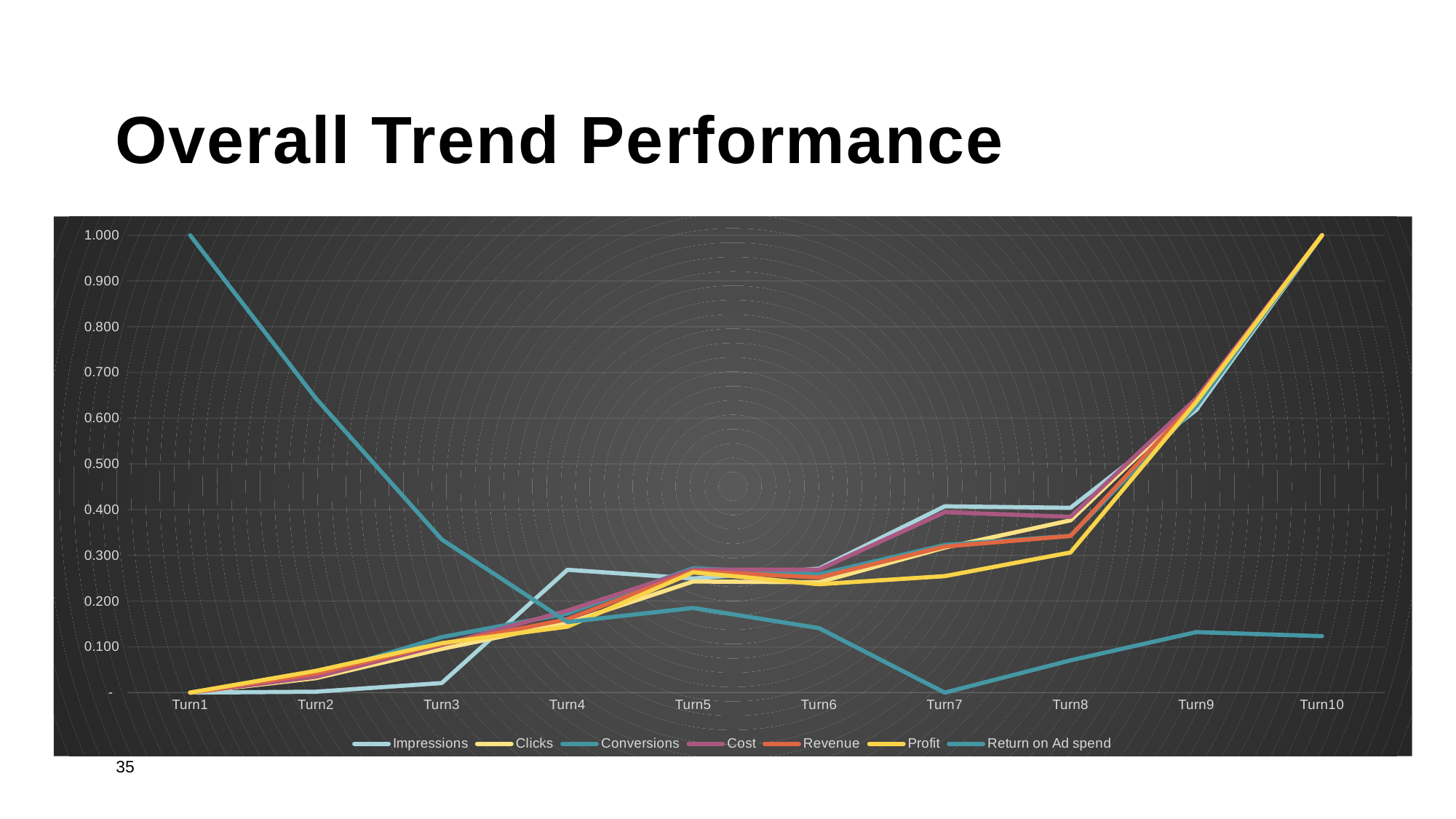

# Overall Trend Performance

### Chart

| Category | Impressions | Clicks | Conversions | Cost | Revenue | Profit | Return on Ad spend |
|---|---|---|---|---|---|---|---|
| Turn1 | 0.0 | 0.0 | 0.0 | 0.0 | 0.0 | 0.0 | 1.0 |
| Turn2 | 0.00195566486596148 | 0.03157692676840388 | 0.03885804916732752 | 0.034662058582580695 | 0.04156070137866417 | 0.04751353662900223 | 0.6431718061674011 |
| Turn3 | 0.020863790441952378 | 0.09553060114534344 | 0.12133227597145123 | 0.10396999351265752 | 0.10614375585597645 | 0.10801949424186776 | 0.3348017621145375 |
| Turn4 | 0.2684486549035124 | 0.1520619381258598 | 0.17287866772402855 | 0.17921276315998594 | 0.16035336634988623 | 0.14407960273438036 | 0.1541850220264317 |
| Turn5 | 0.24942130492074702 | 0.24285759989762293 | 0.2720063441712926 | 0.2686837630053878 | 0.26556016597510373 | 0.26286481573602727 | 0.18502202643171817 |
| Turn6 | 0.27101678708492 | 0.24109799404933294 | 0.25852498017446474 | 0.26871121501133477 | 0.25163967340382815 | 0.23690864910489315 | 0.14096916299559475 |
| Turn7 | 0.4071989427487283 | 0.31695300252743386 | 0.32275971451229185 | 0.39437985196144587 | 0.3193012983536341 | 0.25451605382485354 | 0.0 |
| Turn8 | 0.4038967151272216 | 0.3765236587004511 | 0.34258524980174465 | 0.38413331849961785 | 0.3423905768973364 | 0.3063707870631842 | 0.07048458149779734 |
| Turn9 | 0.6182126819193784 | 0.6389288799308955 | 0.626486915146709 | 0.6433045279916547 | 0.6390710748226476 | 0.635418030303597 | 0.1321585903083701 |
| Turn10 | 1.0 | 1.0 | 1.0 | 1.0 | 1.0 | 1.0 | 0.1233480176211454 |
35